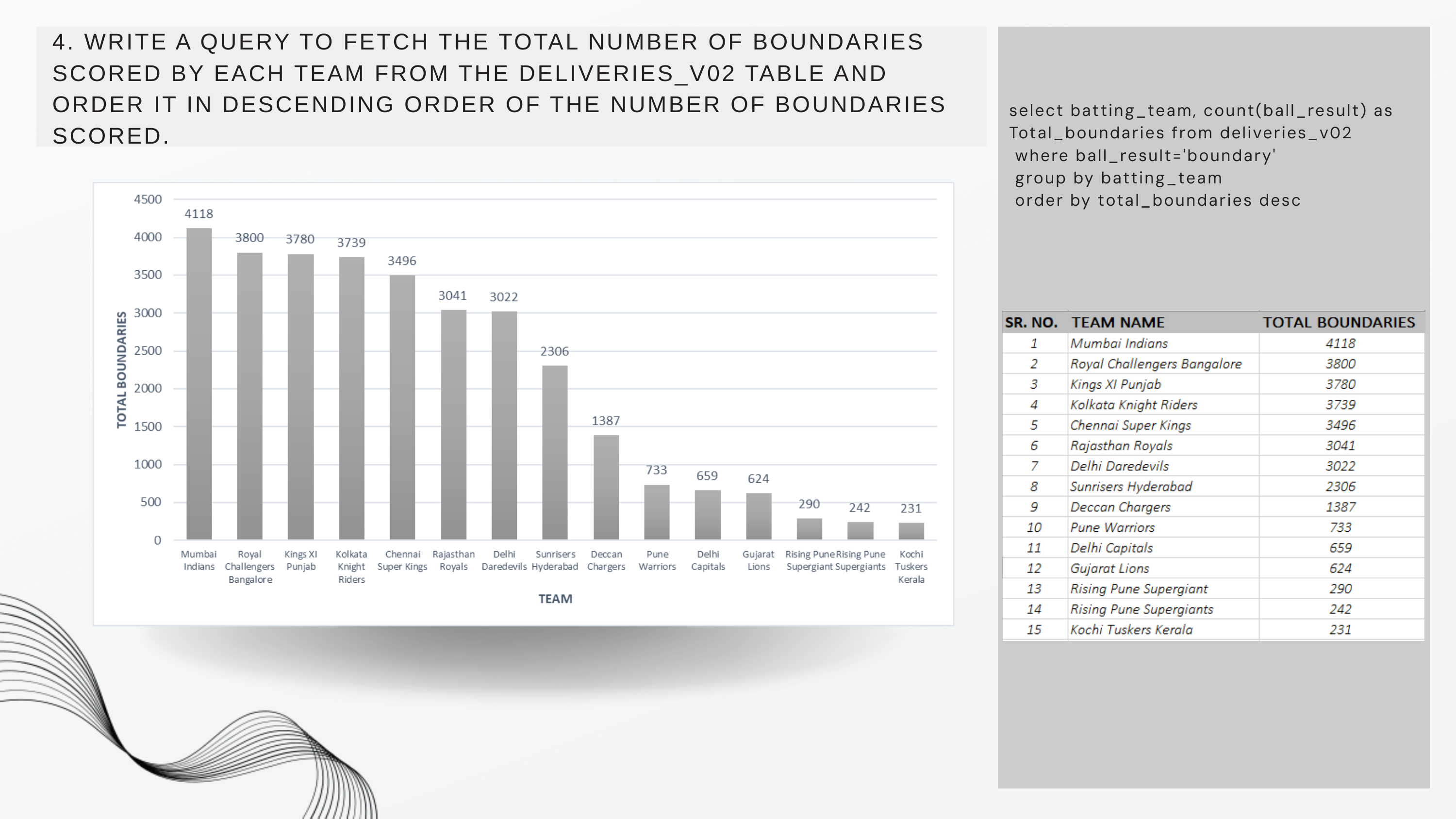

4. WRITE A QUERY TO FETCH THE TOTAL NUMBER OF BOUNDARIES SCORED BY EACH TEAM FROM THE DELIVERIES_V02 TABLE AND ORDER IT IN DESCENDING ORDER OF THE NUMBER OF BOUNDARIES SCORED.

select batting_team, count(ball_result) as Total_boundaries from deliveries_v02
 where ball_result='boundary'
 group by batting_team
 order by total_boundaries desc